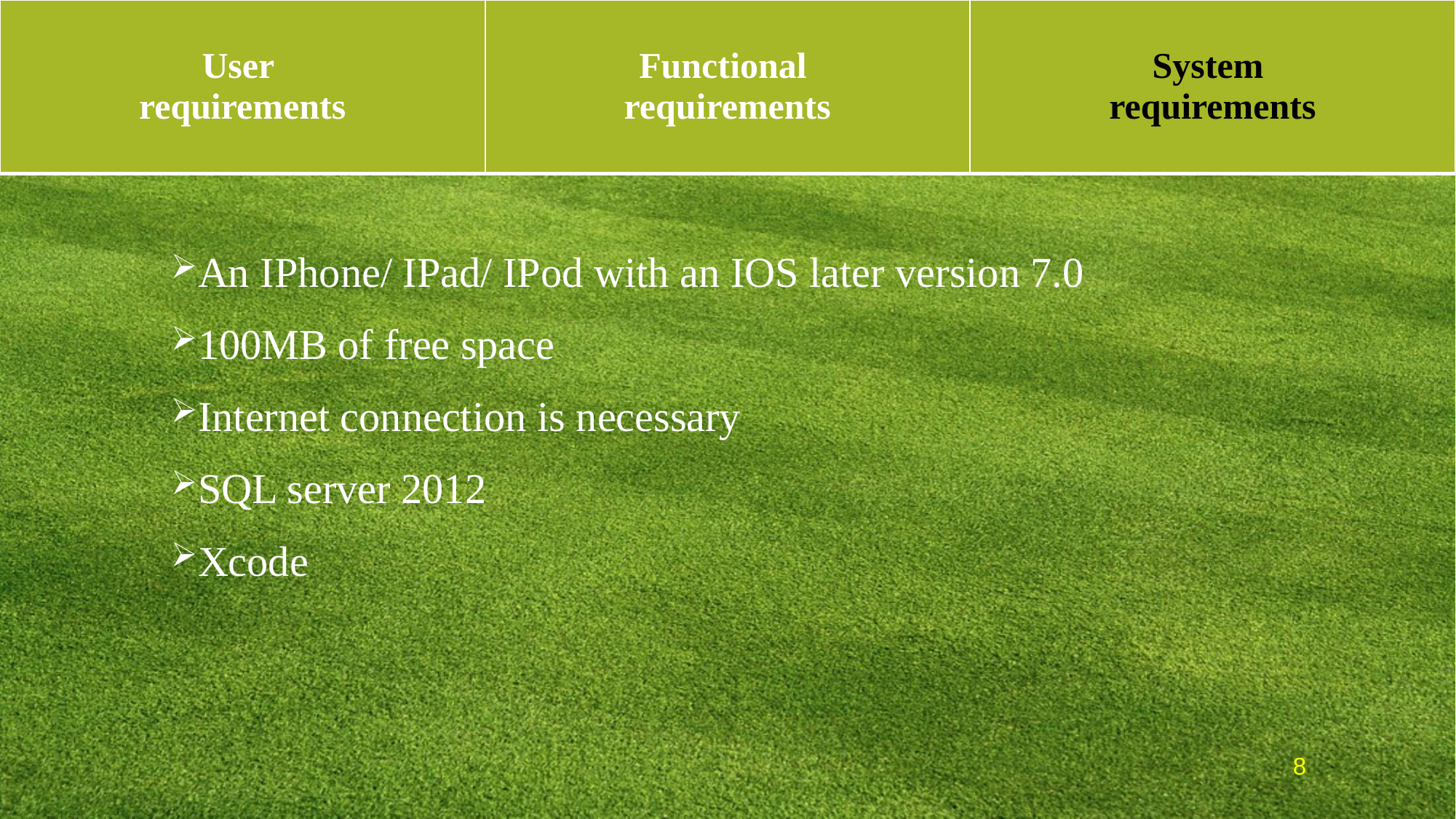

| User requirements | Functional requirements | System requirements |
| --- | --- | --- |
An IPhone/ IPad/ IPod with an IOS later version 7.0
100MB of free space
Internet connection is necessary
SQL server 2012
Xcode
8